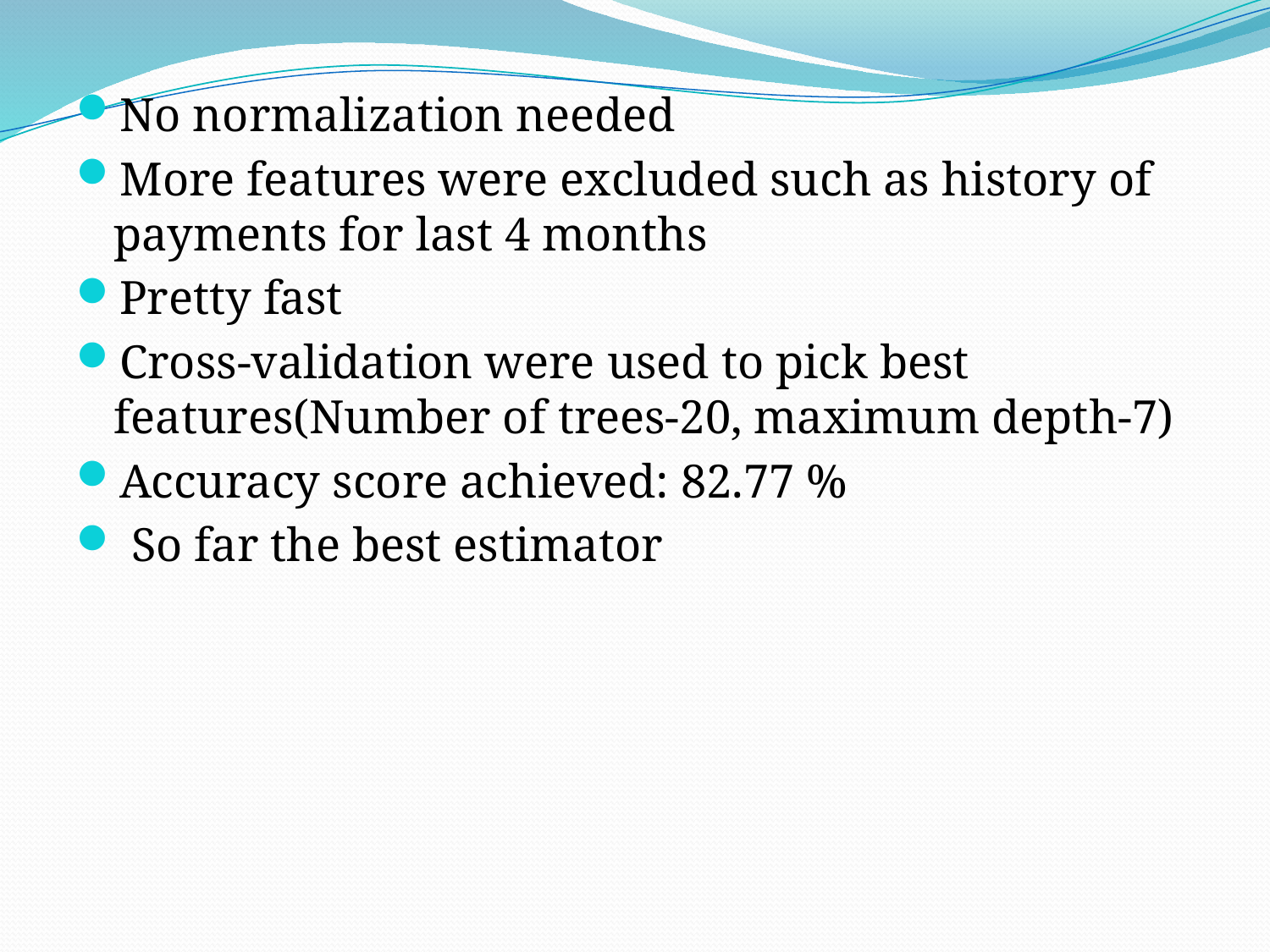

No normalization needed
More features were excluded such as history of payments for last 4 months
Pretty fast
Cross-validation were used to pick best features(Number of trees-20, maximum depth-7)
Accuracy score achieved: 82.77 %
 So far the best estimator